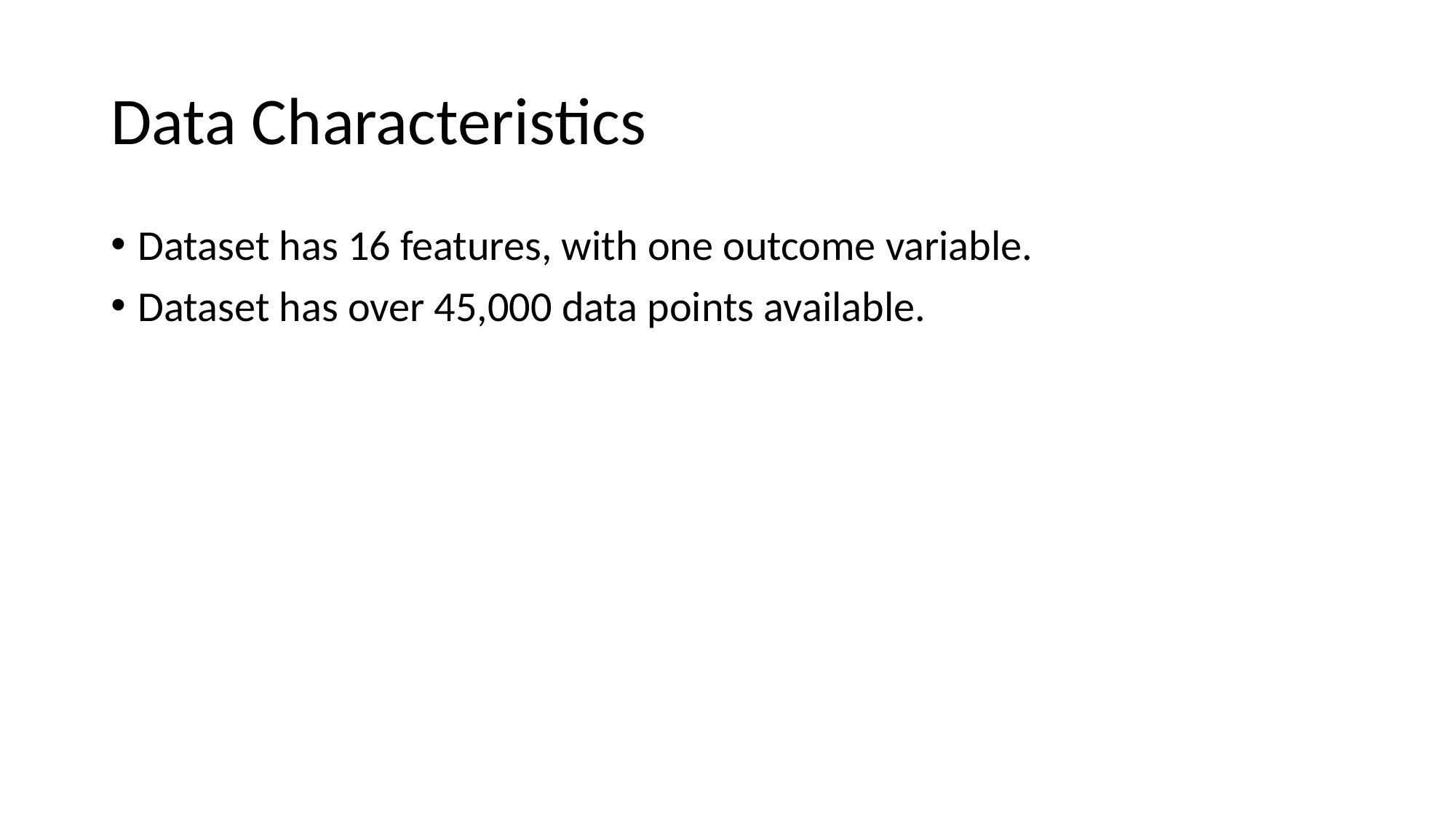

# Data Characteristics
Dataset has 16 features, with one outcome variable.
Dataset has over 45,000 data points available.